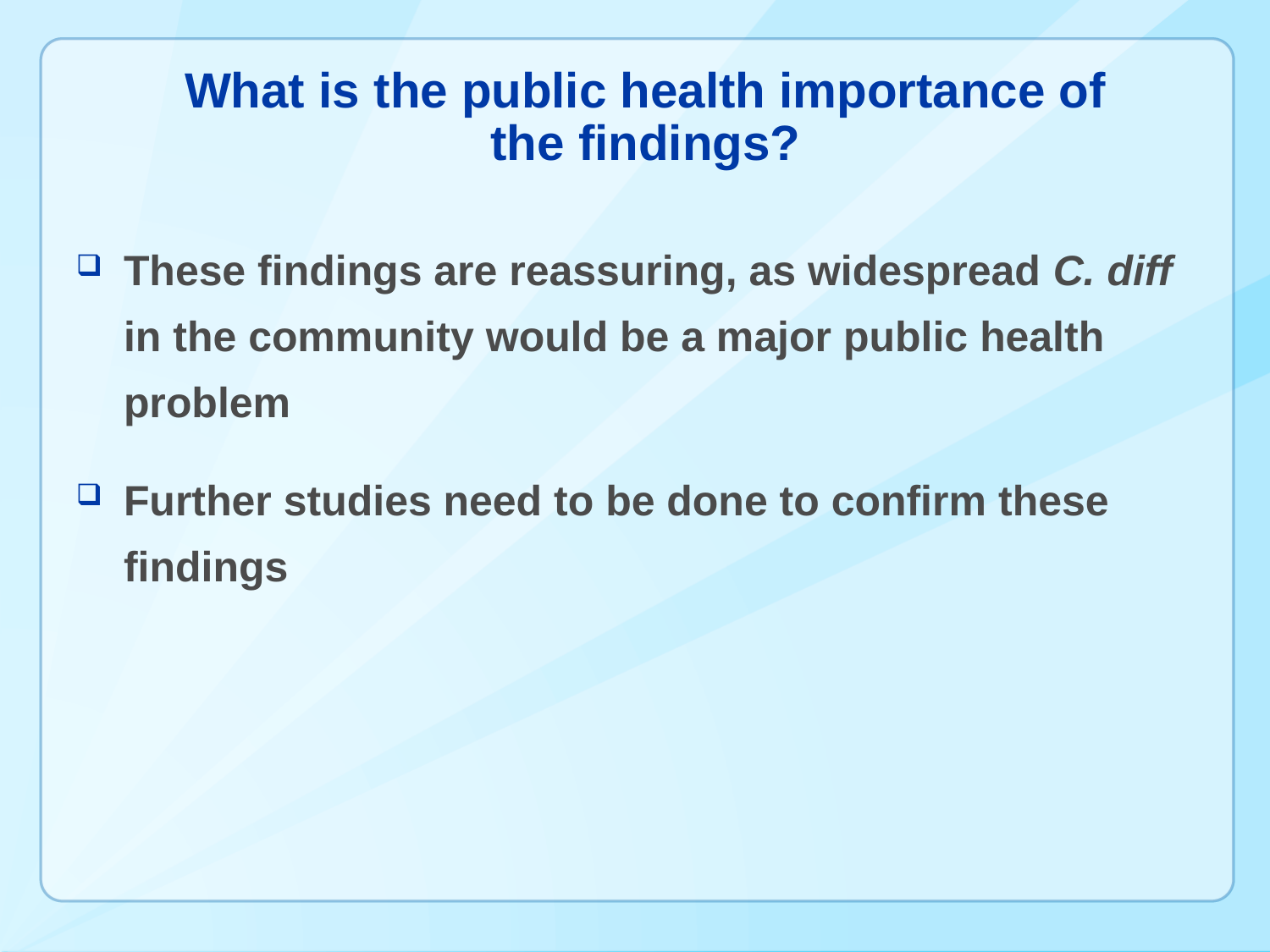

# What is the public health importance of the findings?
These findings are reassuring, as widespread C. diff  in the community would be a major public health problem
Further studies need to be done to confirm these findings